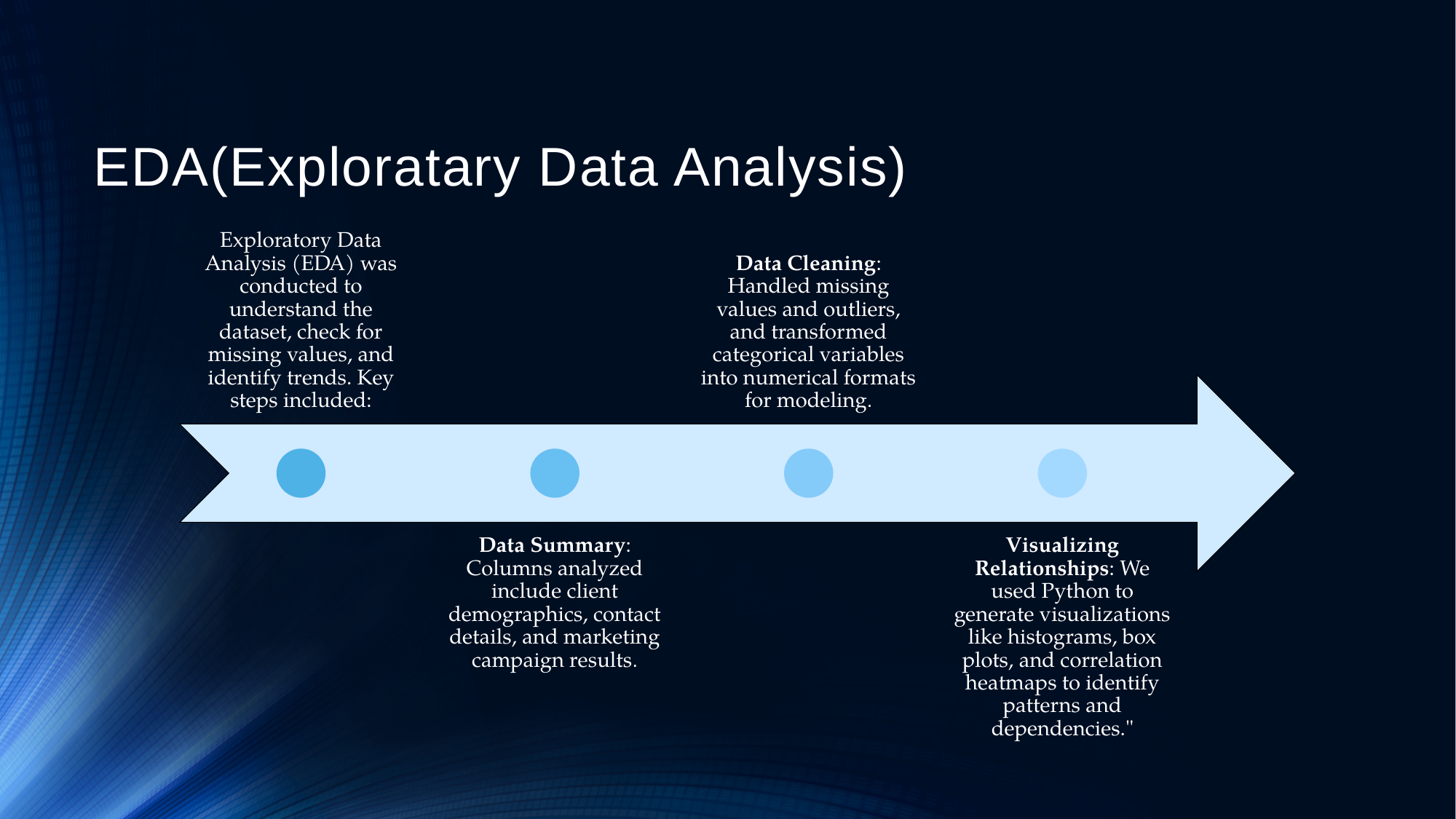

# EDA(Exploratary Data Analysis)
Exploratory Data Analysis (EDA) was conducted to understand the dataset, check for missing values, and identify trends. Key steps included:
Data Summary: Columns analyzed include client demographics, contact details, and marketing campaign results.
Data Cleaning: Handled missing values and outliers, and transformed categorical variables into numerical formats for modeling.
Visualizing Relationships: We used Python to generate visualizations like histograms, box plots, and correlation heatmaps to identify patterns and dependencies."